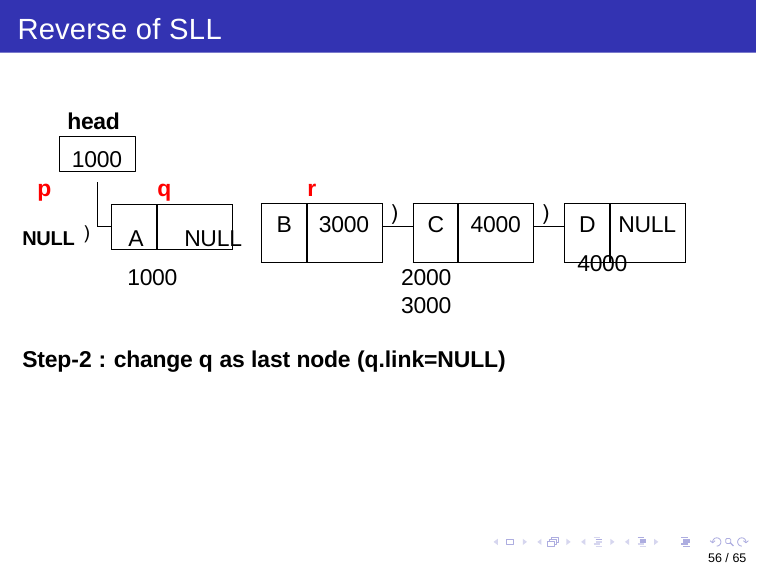

# Reverse of SLL
head
1000
p
q
r

NULL ) A	NULL
1000	2000	3000

Step-2 : change q as last node (q.link=NULL)
| B | 3000 | ) | C | 4000 | ) | D | NULL |
| --- | --- | --- | --- | --- | --- | --- | --- |
|  |  |  |  |  |  |  |  |
4000
56 / 65